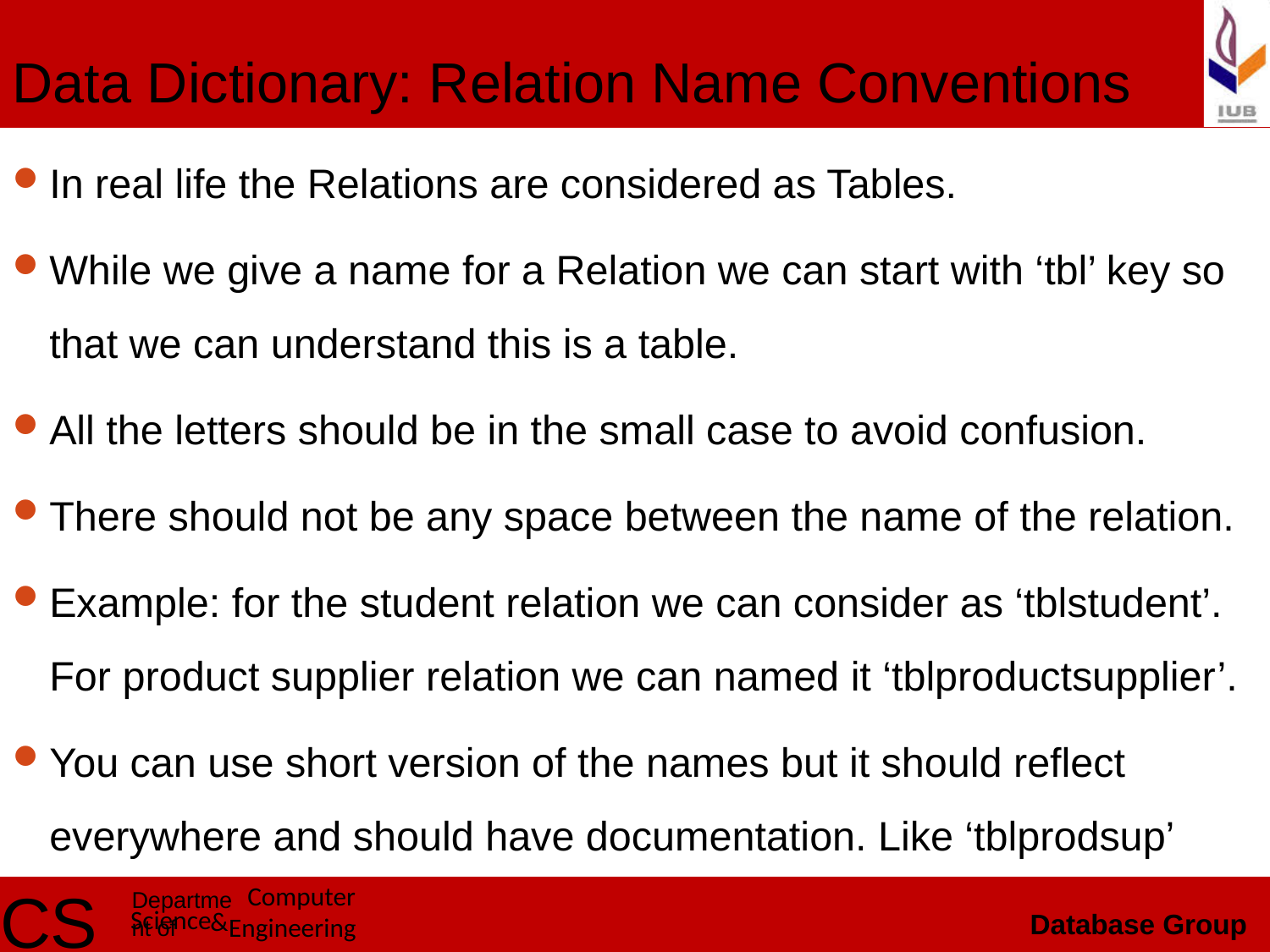

# Data Dictionary: Relation Name Conventions
In real life the Relations are considered as Tables.
While we give a name for a Relation we can start with ‘tbl’ key so that we can understand this is a table.
All the letters should be in the small case to avoid confusion.
There should not be any space between the name of the relation.
Example: for the student relation we can consider as ‘tblstudent’. For product supplier relation we can named it ‘tblproductsupplier’.
You can use short version of the names but it should reflect everywhere and should have documentation. Like ‘tblprodsup’